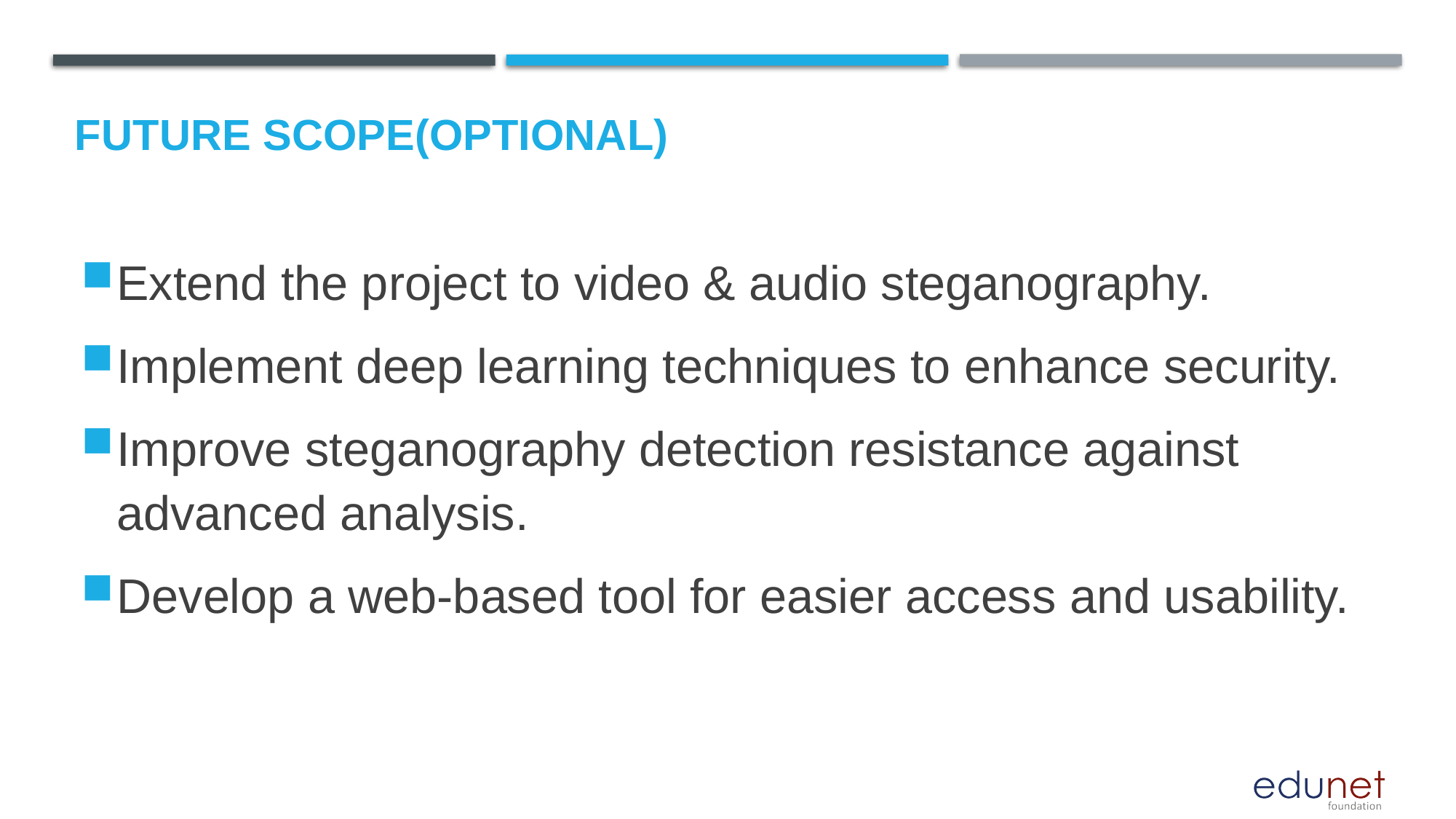

Future scope(optional)
Extend the project to video & audio steganography.
Implement deep learning techniques to enhance security.
Improve steganography detection resistance against advanced analysis.
Develop a web-based tool for easier access and usability.